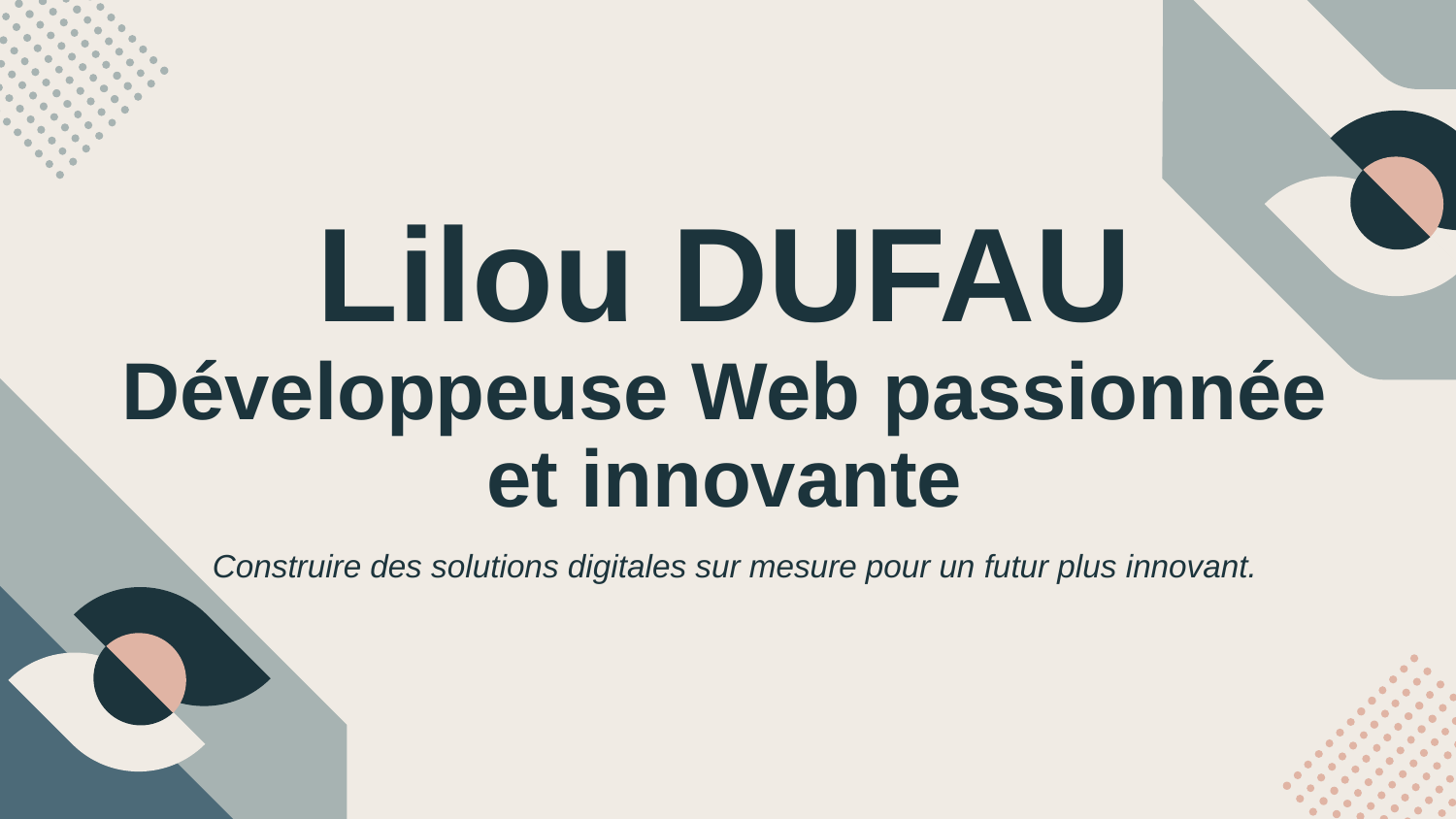

# Lilou DUFAU Développeuse Web passionnée et innovante

Construire des solutions digitales sur mesure pour un futur plus innovant.